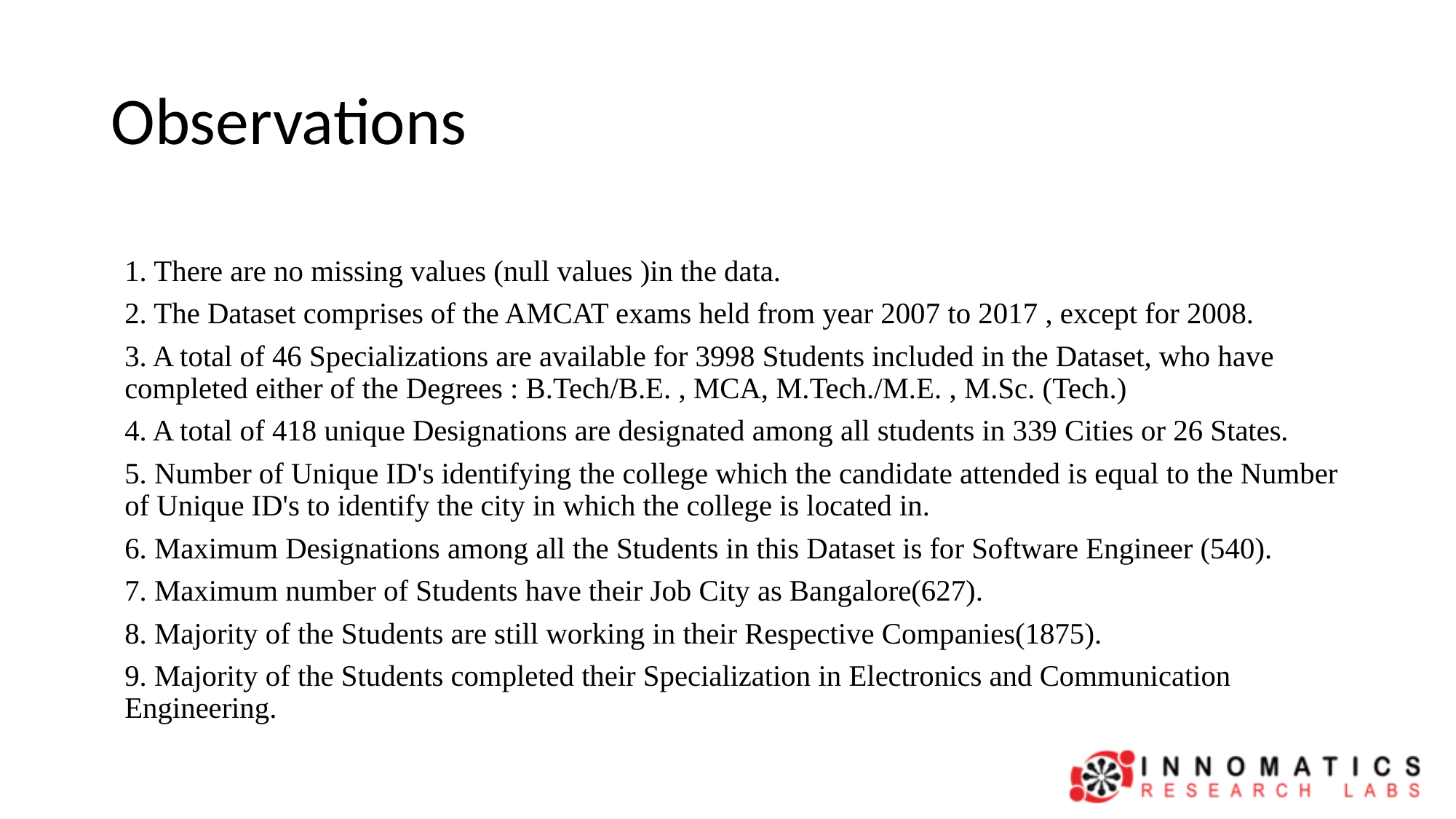

# Observations
1. There are no missing values (null values )in the data.
2. The Dataset comprises of the AMCAT exams held from year 2007 to 2017 , except for 2008.
3. A total of 46 Specializations are available for 3998 Students included in the Dataset, who have completed either of the Degrees : B.Tech/B.E. , MCA, M.Tech./M.E. , M.Sc. (Tech.)
4. A total of 418 unique Designations are designated among all students in 339 Cities or 26 States.
5. Number of Unique ID's identifying the college which the candidate attended is equal to the Number of Unique ID's to identify the city in which the college is located in.
6. Maximum Designations among all the Students in this Dataset is for Software Engineer (540).
7. Maximum number of Students have their Job City as Bangalore(627).
8. Majority of the Students are still working in their Respective Companies(1875).
9. Majority of the Students completed their Specialization in Electronics and Communication Engineering.